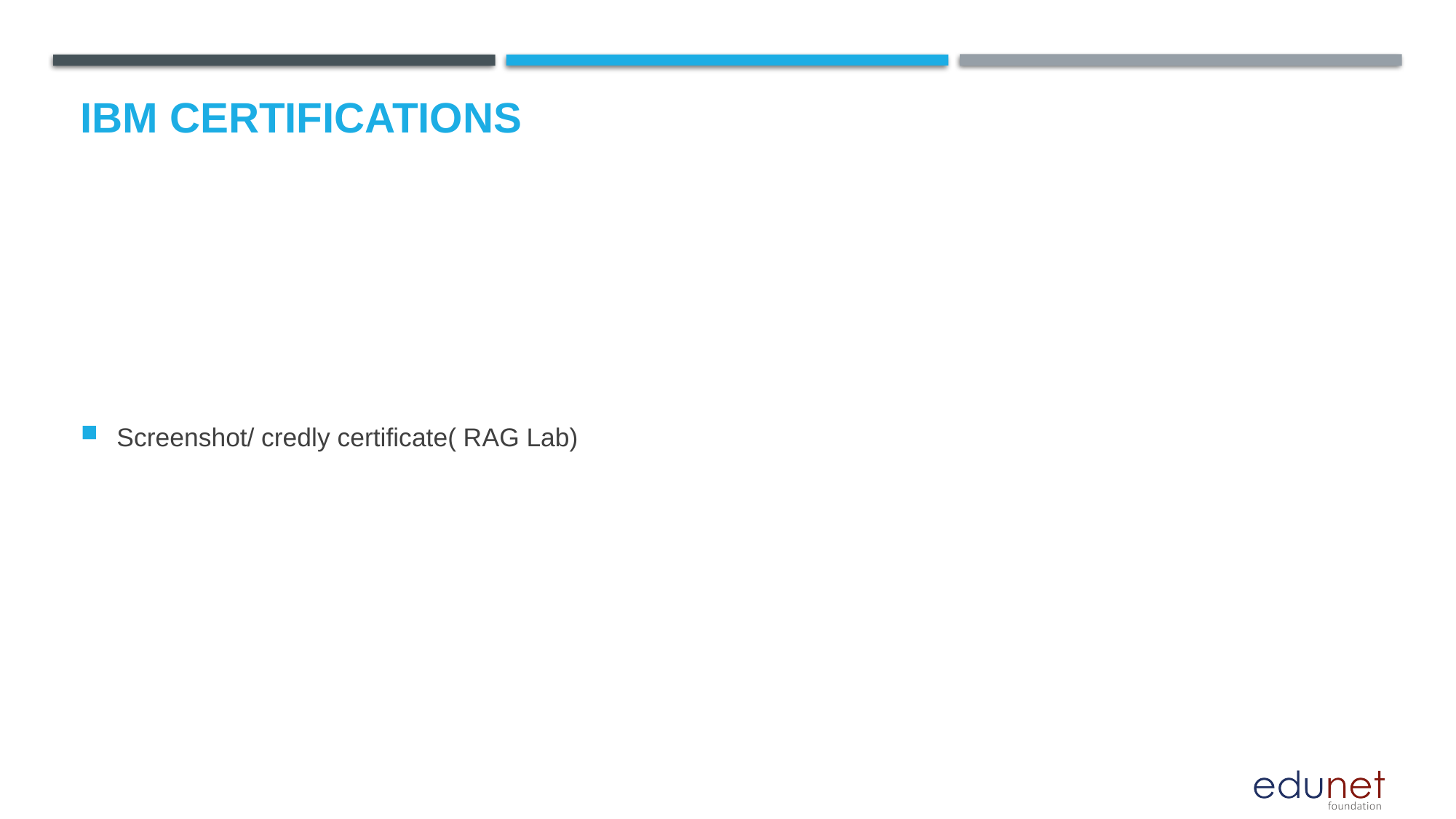

# IBM Certifications
Screenshot/ credly certificate( RAG Lab)